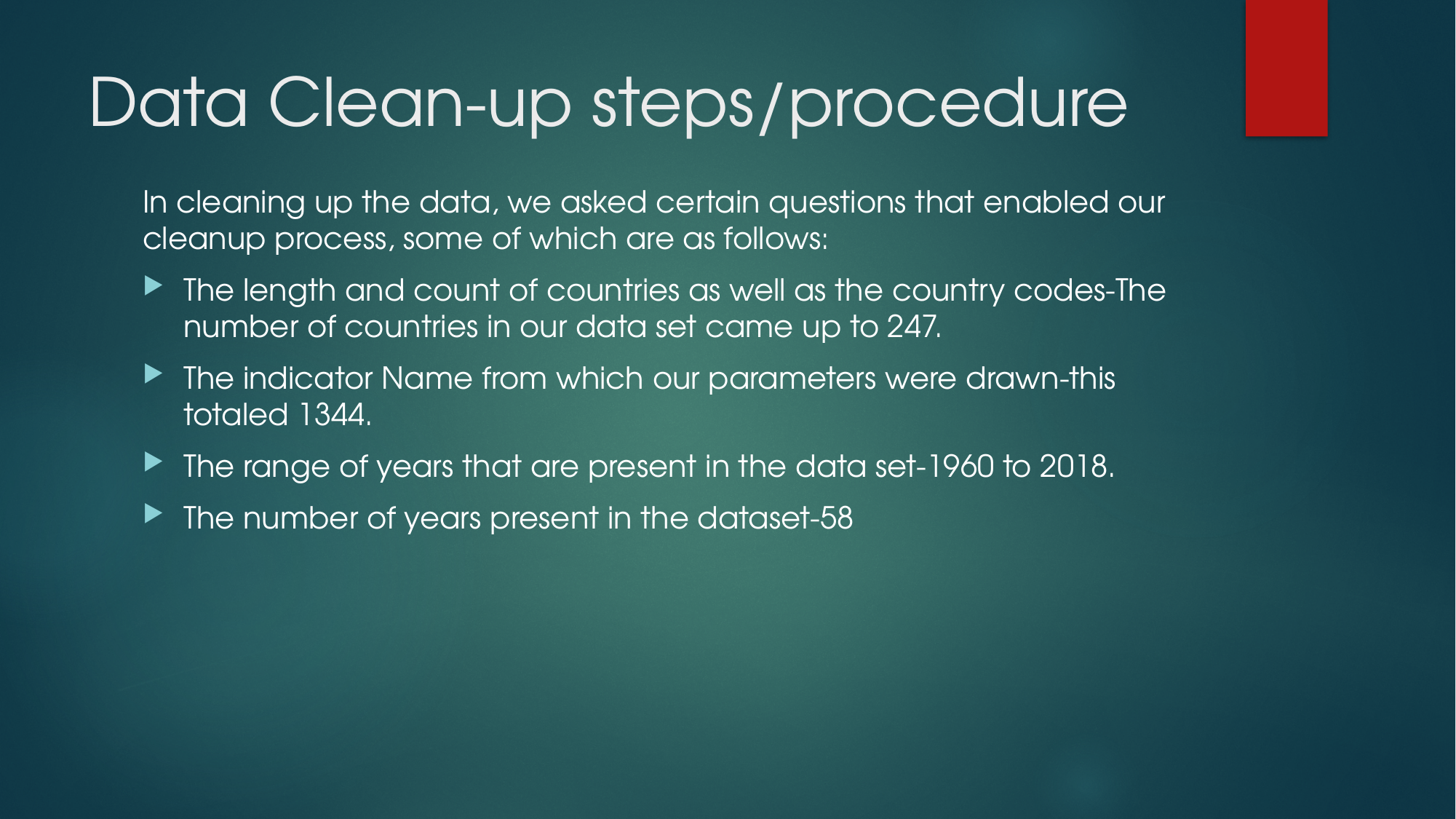

# Data Clean-up steps/procedure
In cleaning up the data, we asked certain questions that enabled our cleanup process, some of which are as follows:
The length and count of countries as well as the country codes-The number of countries in our data set came up to 247.
The indicator Name from which our parameters were drawn-this totaled 1344.
The range of years that are present in the data set-1960 to 2018.
The number of years present in the dataset-58